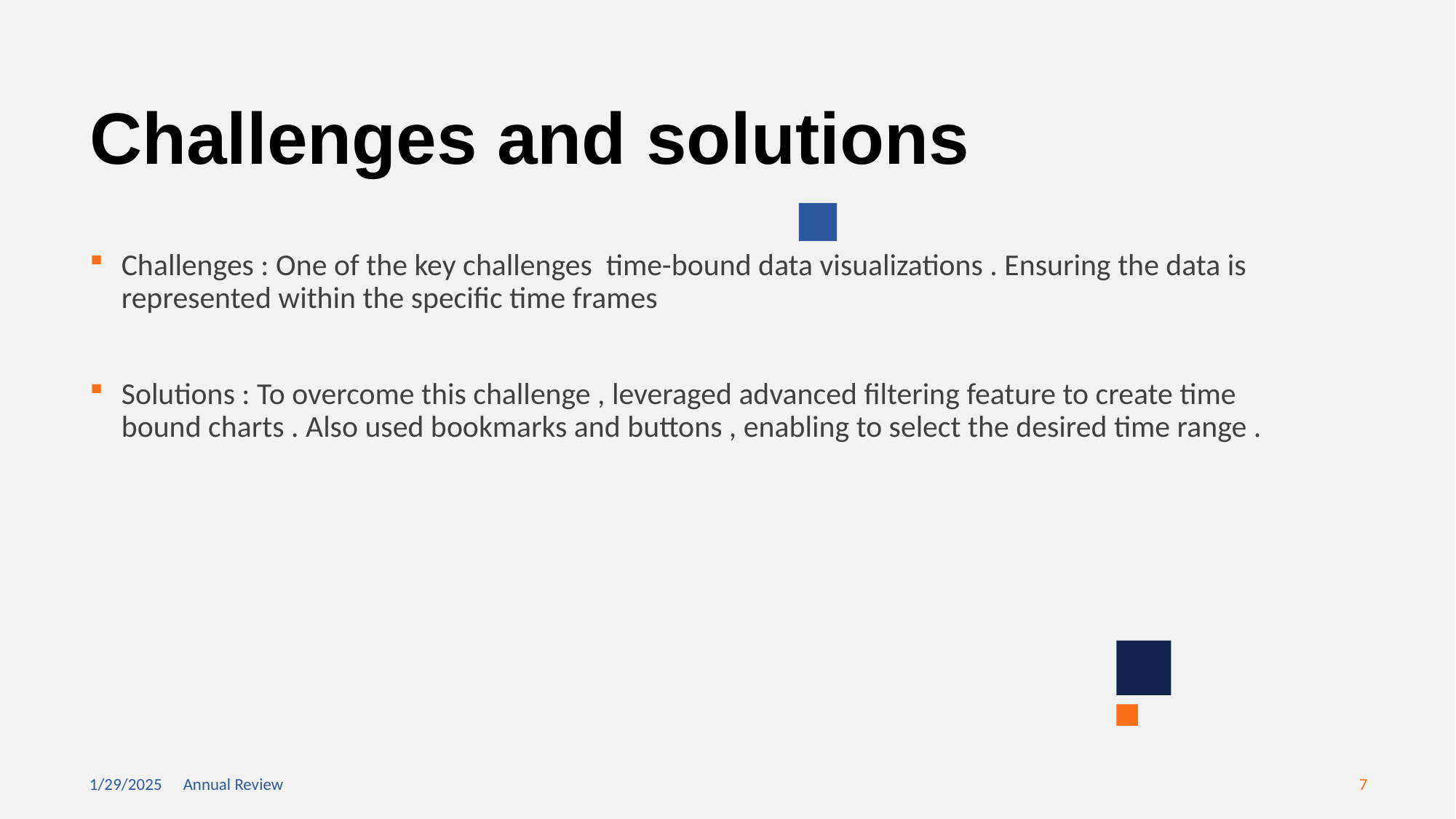

# Challenges and solutions
Challenges : One of the key challenges  time-bound data visualizations . Ensuring the data is represented within the specific time frames

Solutions : To overcome this challenge , leveraged advanced filtering feature to create time bound charts . Also used bookmarks and buttons , enabling to select the desired time range .